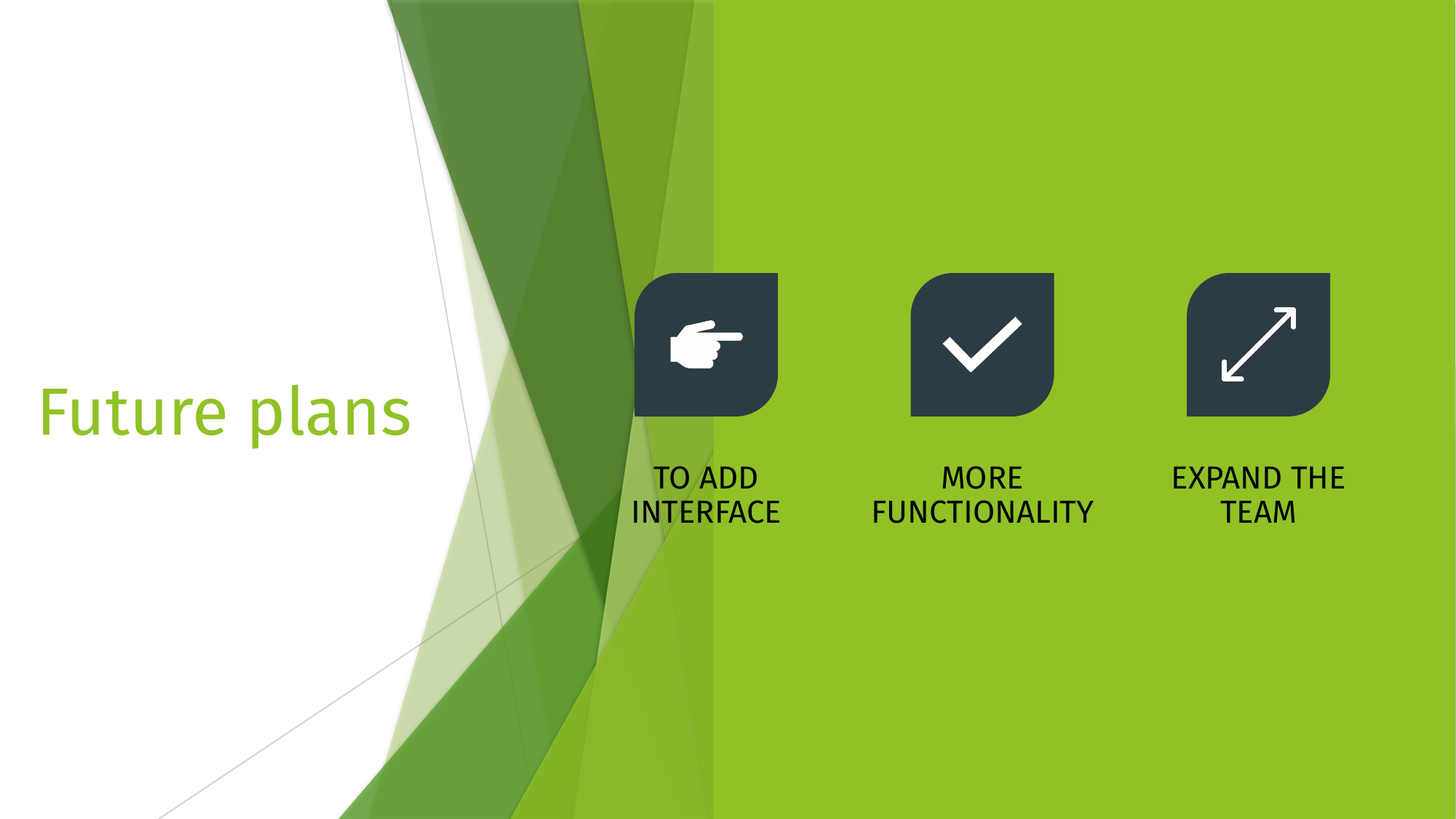

To add interface
More functionality
Expand the team
# Future plans